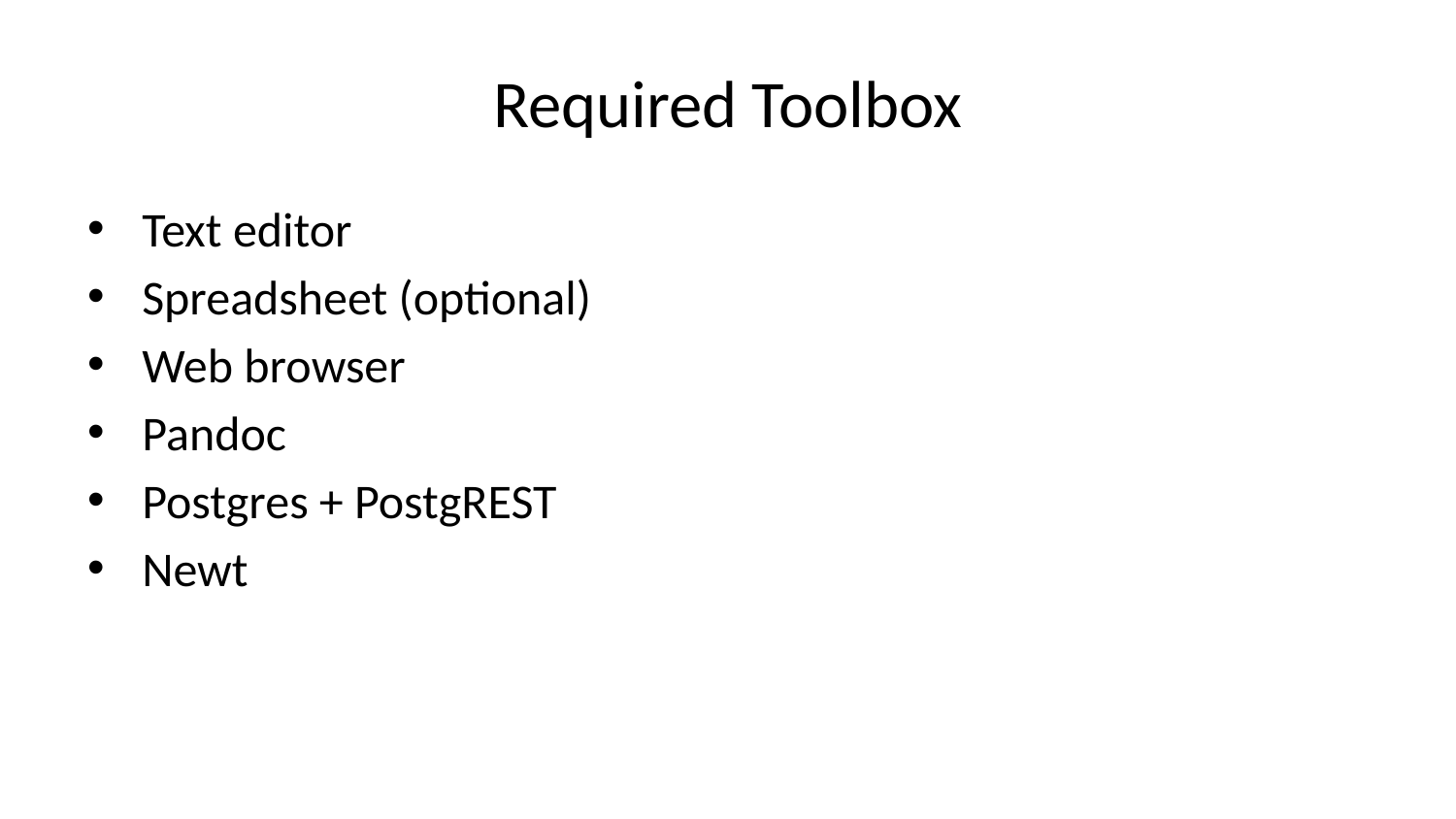

# Required Toolbox
Text editor
Spreadsheet (optional)
Web browser
Pandoc
Postgres + PostgREST
Newt